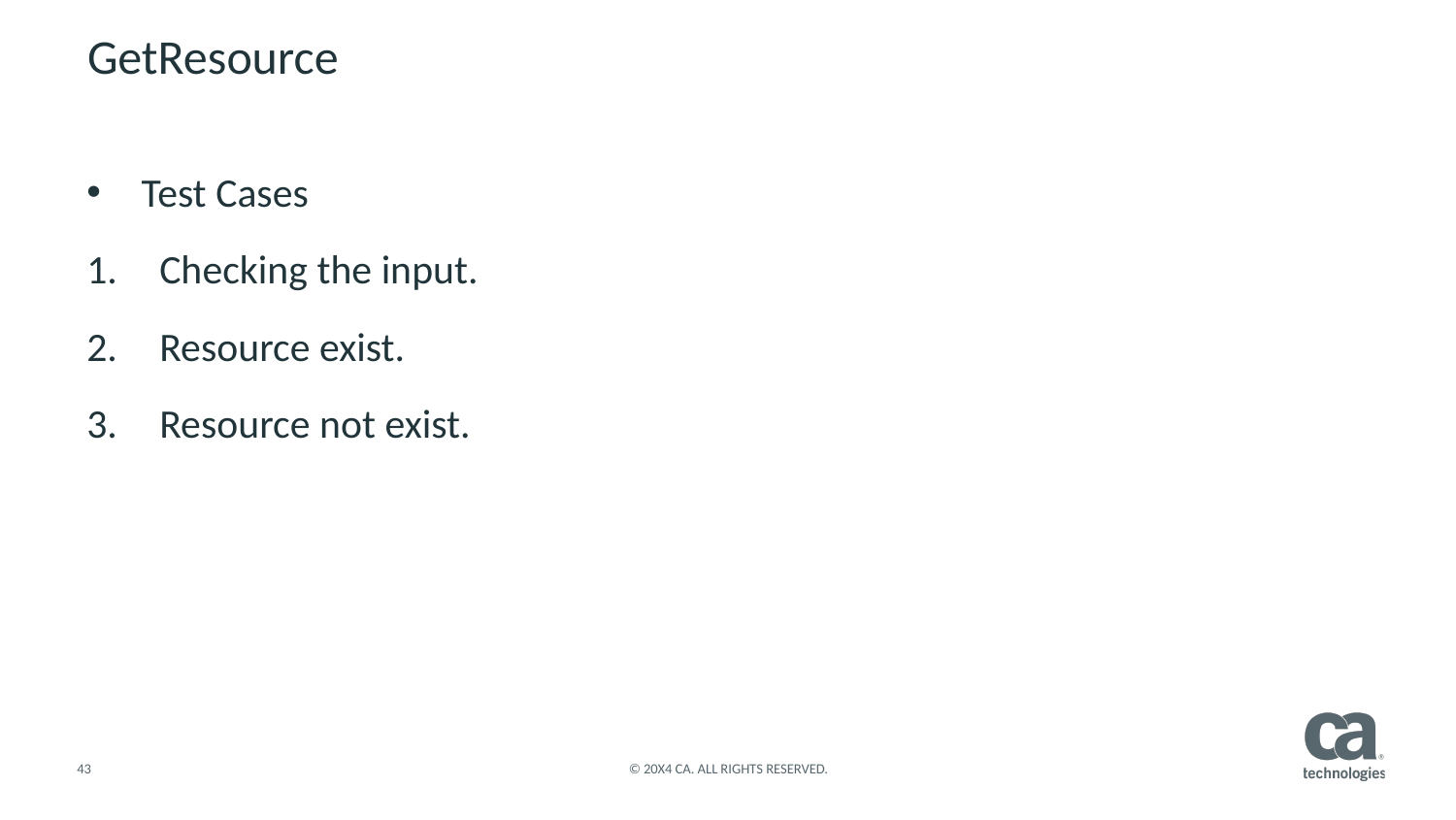

# GetResource
Test Cases
Checking the input.
Resource exist.
Resource not exist.